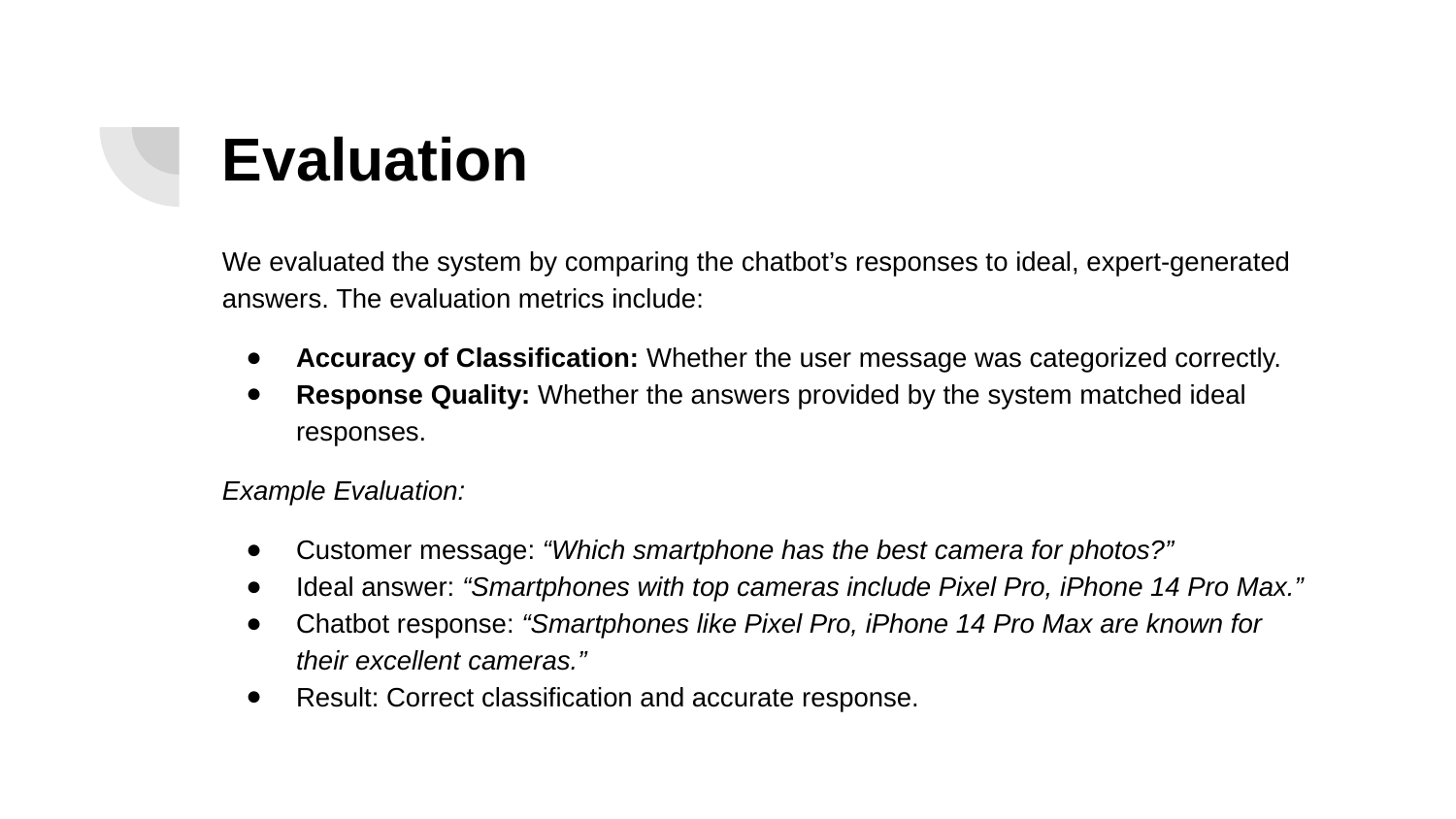

# Evaluation
We evaluated the system by comparing the chatbot’s responses to ideal, expert-generated answers. The evaluation metrics include:
Accuracy of Classification: Whether the user message was categorized correctly.
Response Quality: Whether the answers provided by the system matched ideal responses.
Example Evaluation:
Customer message: “Which smartphone has the best camera for photos?”
Ideal answer: “Smartphones with top cameras include Pixel Pro, iPhone 14 Pro Max.”
Chatbot response: “Smartphones like Pixel Pro, iPhone 14 Pro Max are known for their excellent cameras.”
Result: Correct classification and accurate response.